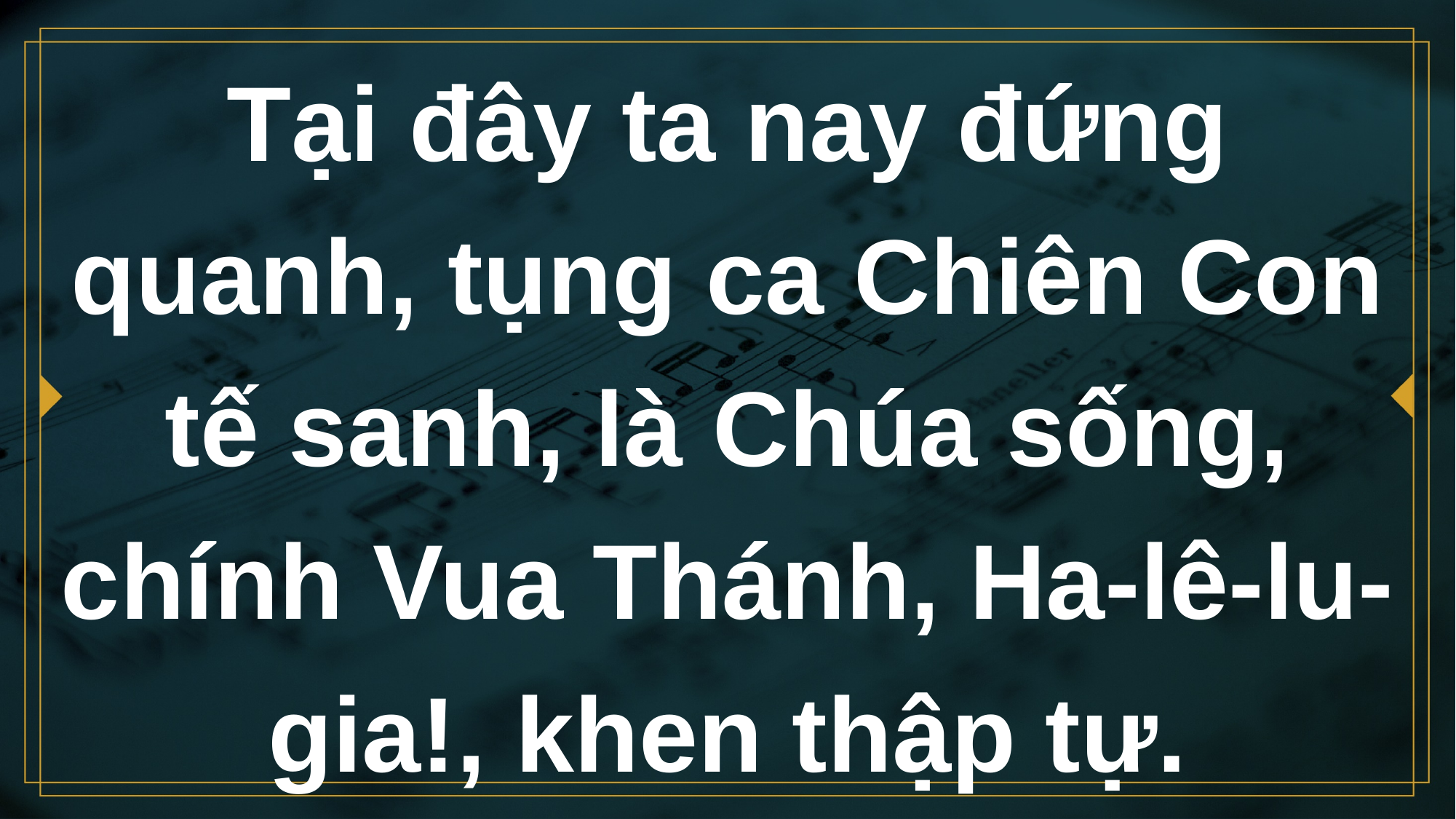

# Tại đây ta nay đứng quanh, tụng ca Chiên Con tế sanh, là Chúa sống, chính Vua Thánh, Ha-lê-lu-gia!, khen thập tự.